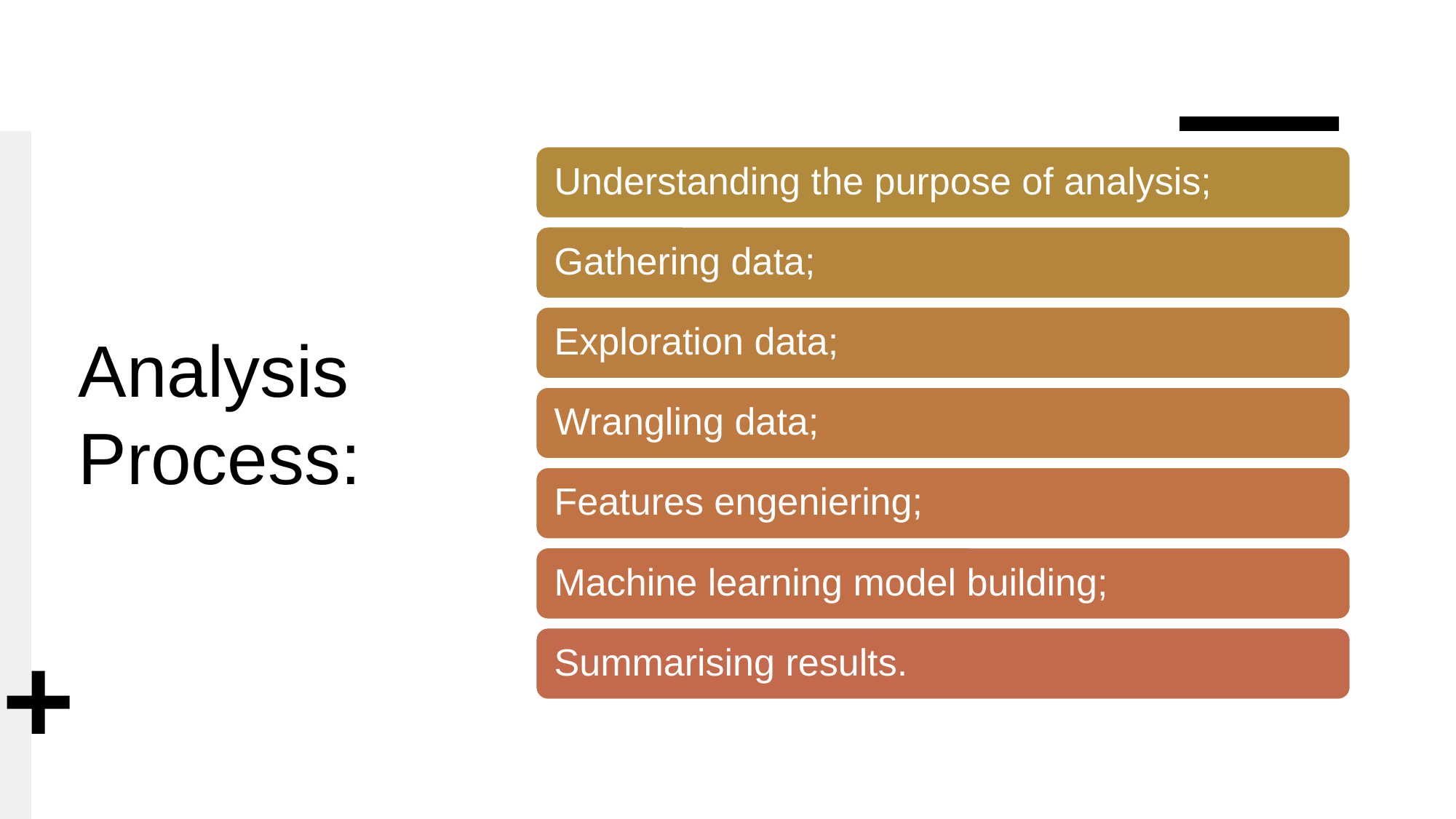

# Analysis Process:
Understanding the purpose of analysis;
Gathering data;
Exploration data;
Wrangling data;
Features engeniering;
Machine learning model building;
Summarising results.